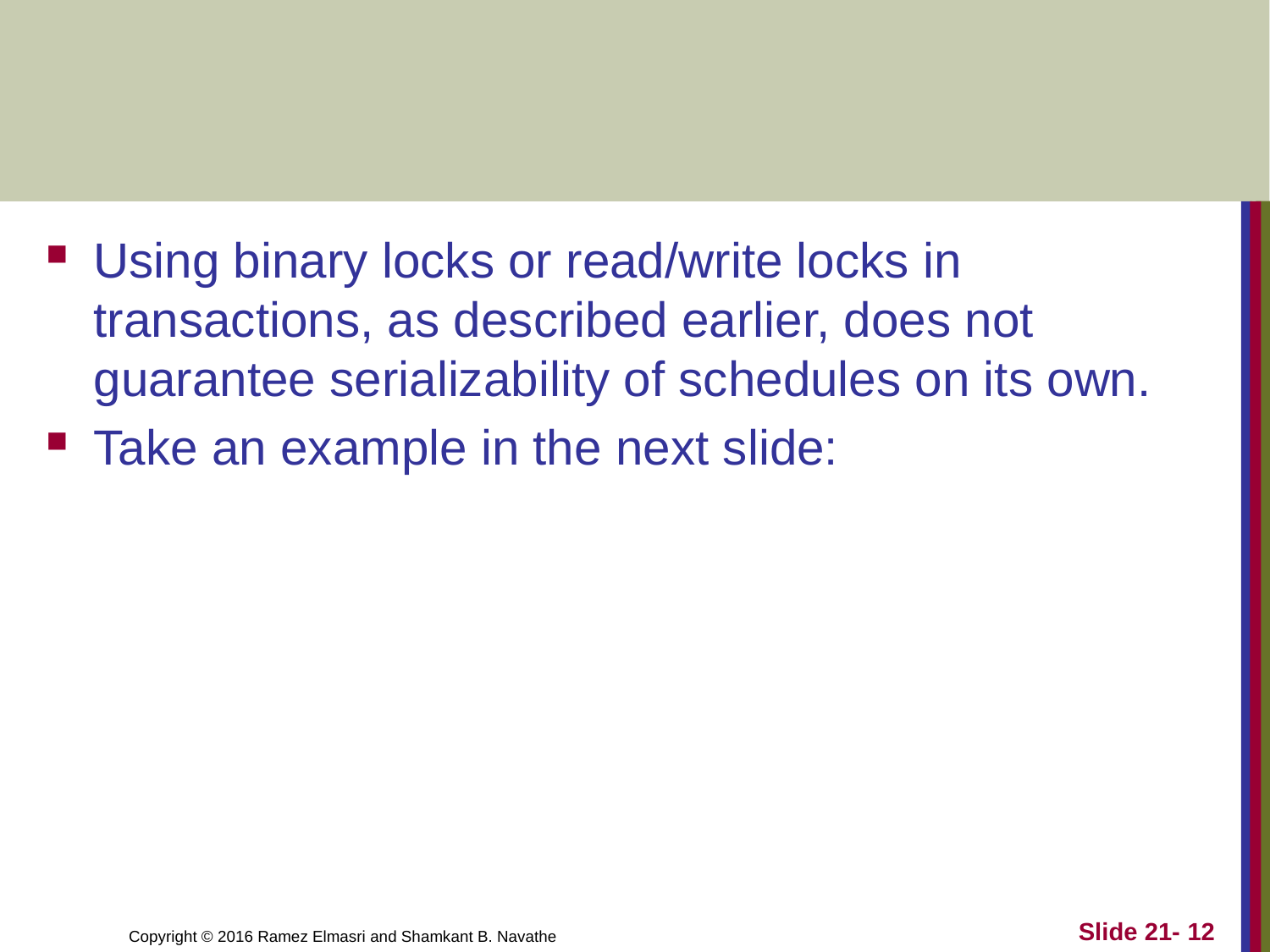

#
Using binary locks or read/write locks in transactions, as described earlier, does not guarantee serializability of schedules on its own.
Take an example in the next slide:
Slide 21- 12